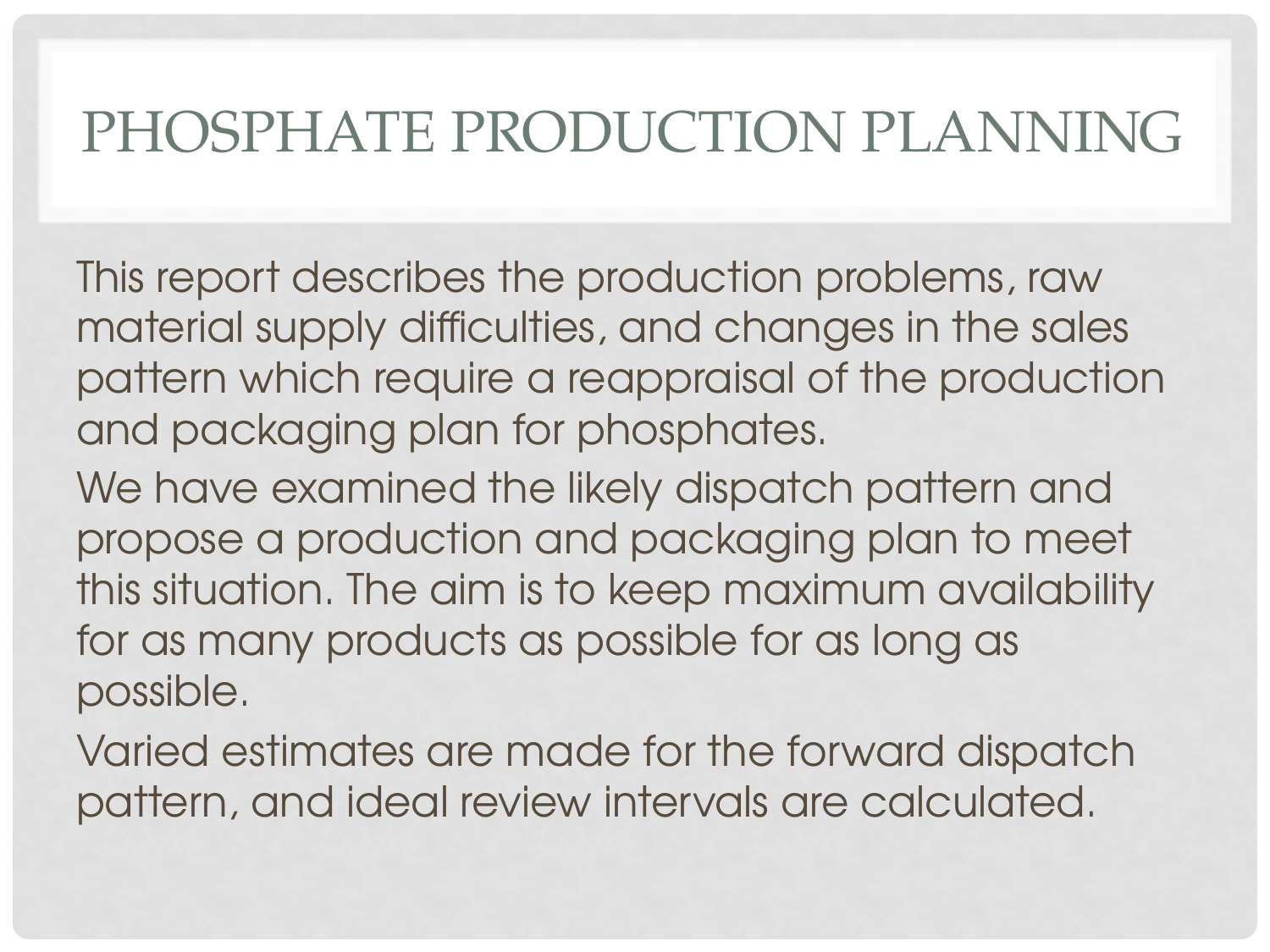

# Phosphate production planning
This report describes the production problems, raw material supply difficulties, and changes in the sales pattern which require a reappraisal of the production and packaging plan for phosphates.
We have examined the likely dispatch pattern and propose a production and packaging plan to meet this situation. The aim is to keep maximum availability for as many products as possible for as long as possible.
Varied estimates are made for the forward dispatch pattern, and ideal review intervals are calculated.